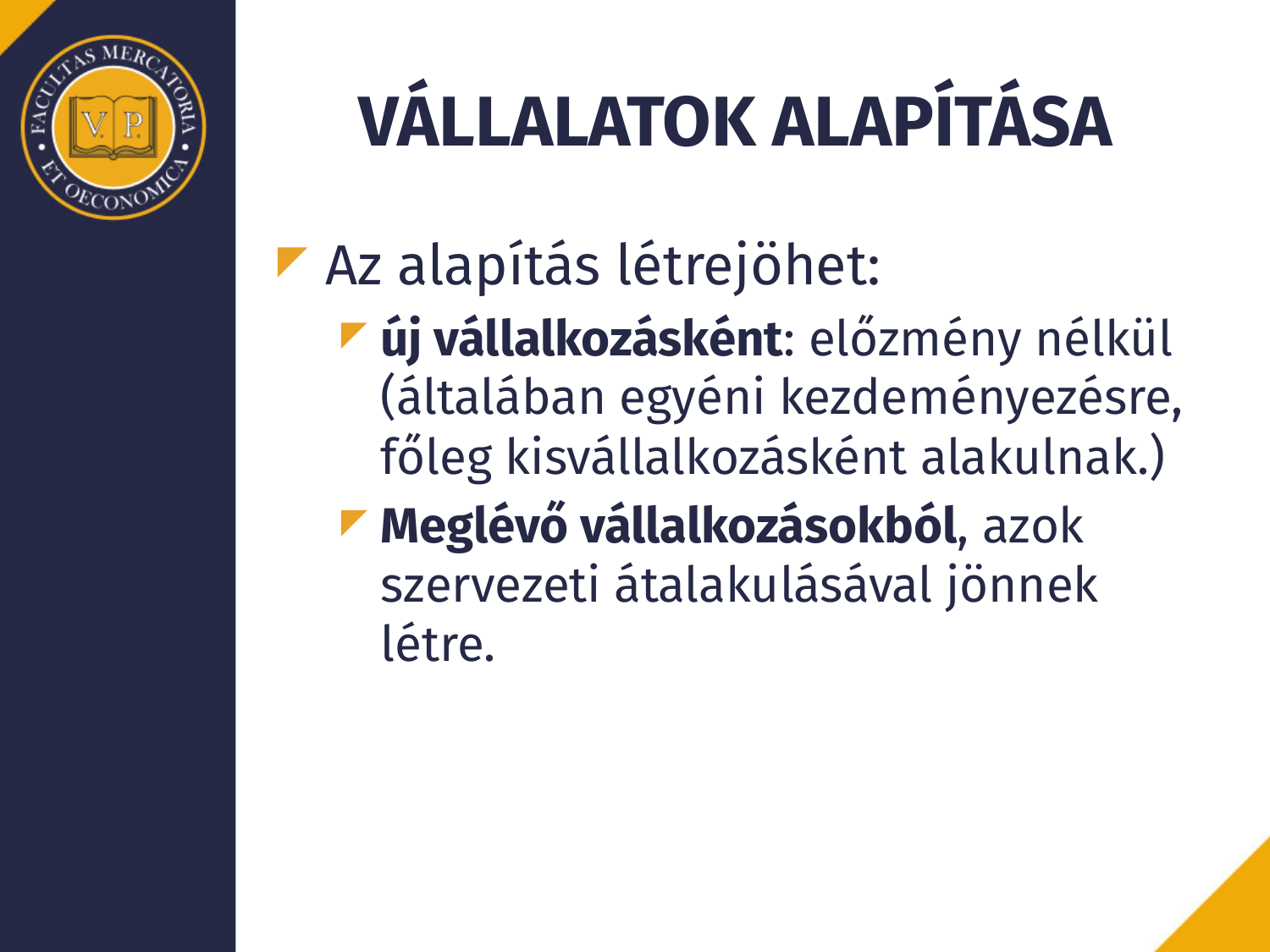

# VÁLLALATOK ALAPÍTÁSA
Az alapítás létrejöhet:
új vállalkozásként: előzmény nélkül (általában egyéni kezdeményezésre, főleg kisvállalkozásként alakulnak.)
Meglévő vállalkozásokból, azok szervezeti átalakulásával jönnek létre.